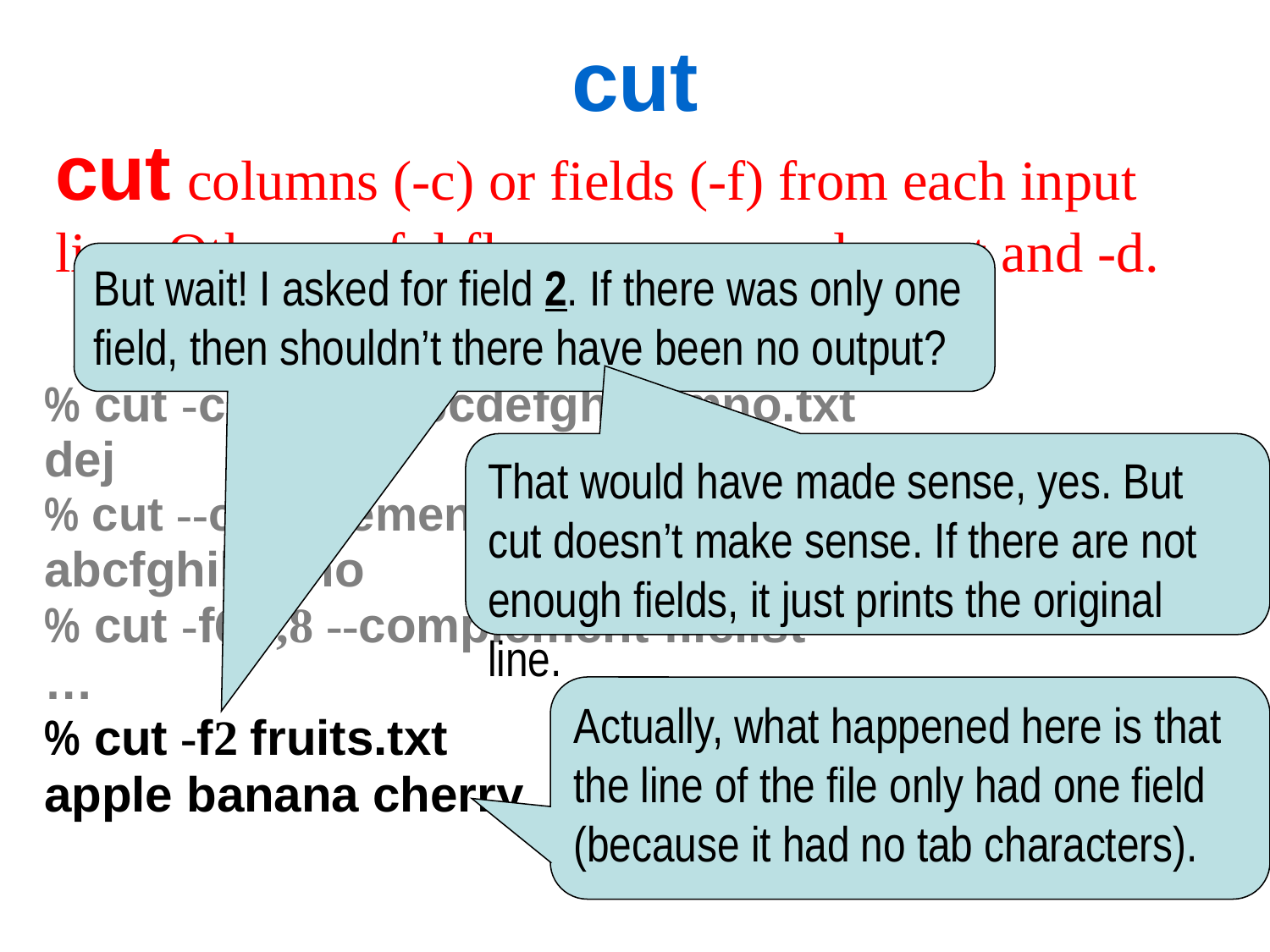

cut
cut columns (-c) or fields (-f) from each input line. Other useful flags are --complement and -d.

But wait! I asked for field 2. If there was only one field, then shouldn’t there have been no output?
% cut -c 4-5,10  abcdefghijklmno.txt
dej
% cut --complement -c 4-5,10  abcdefghijklmno.txt
abcfghiklmno
% cut -f6,7,8 --complement filelist
…
% cut -f2 fruits.txt
apple banana cherry
% cut -d " " -f2  fruits.txt
banana
That would have made sense, yes. But cut doesn’t make sense. If there are not enough fields, it just prints the original line.
Actually, what happened here is that the line of the file only had one field (because it had no tab characters).